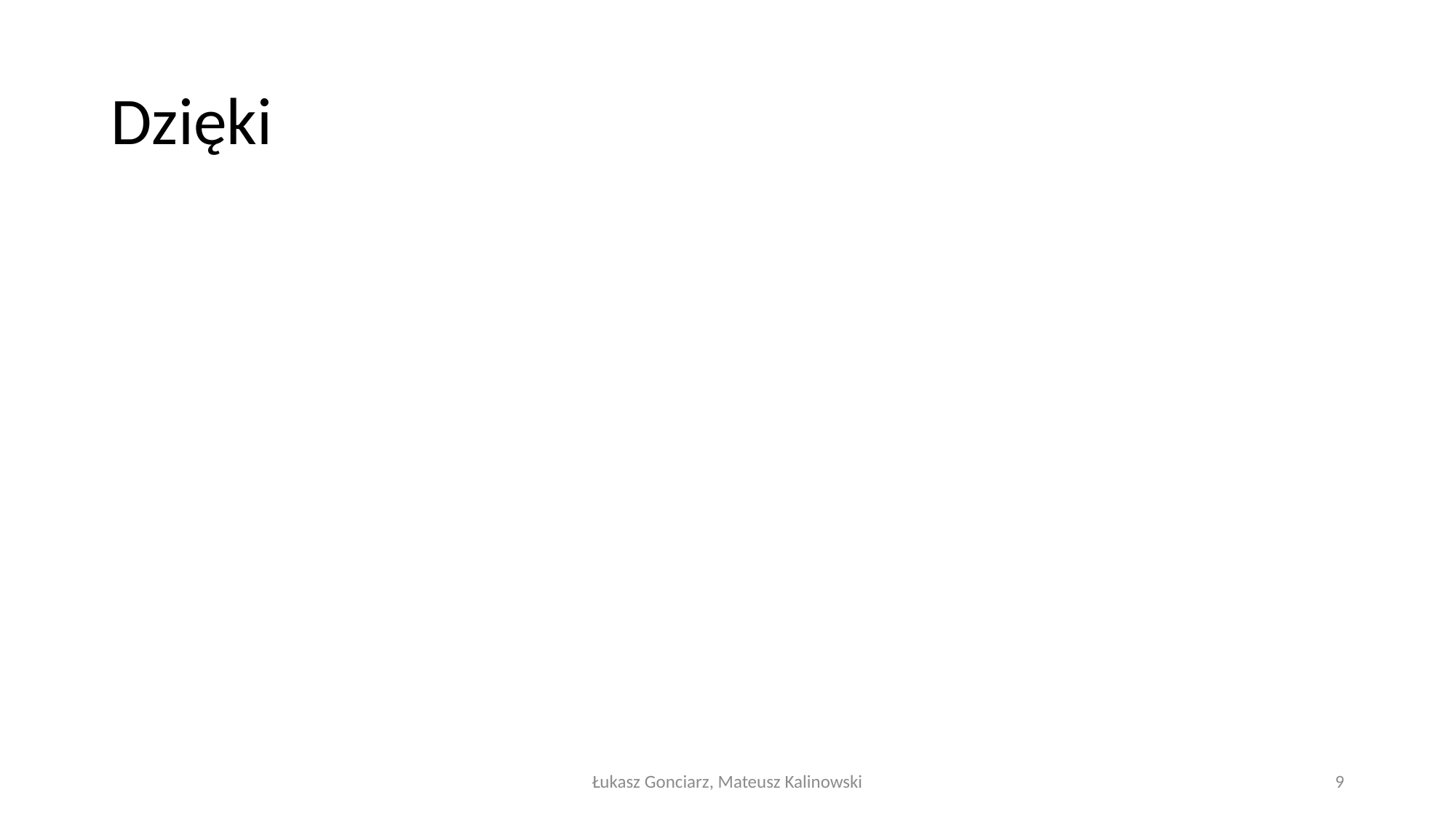

# Dzięki
Łukasz Gonciarz, Mateusz Kalinowski
9